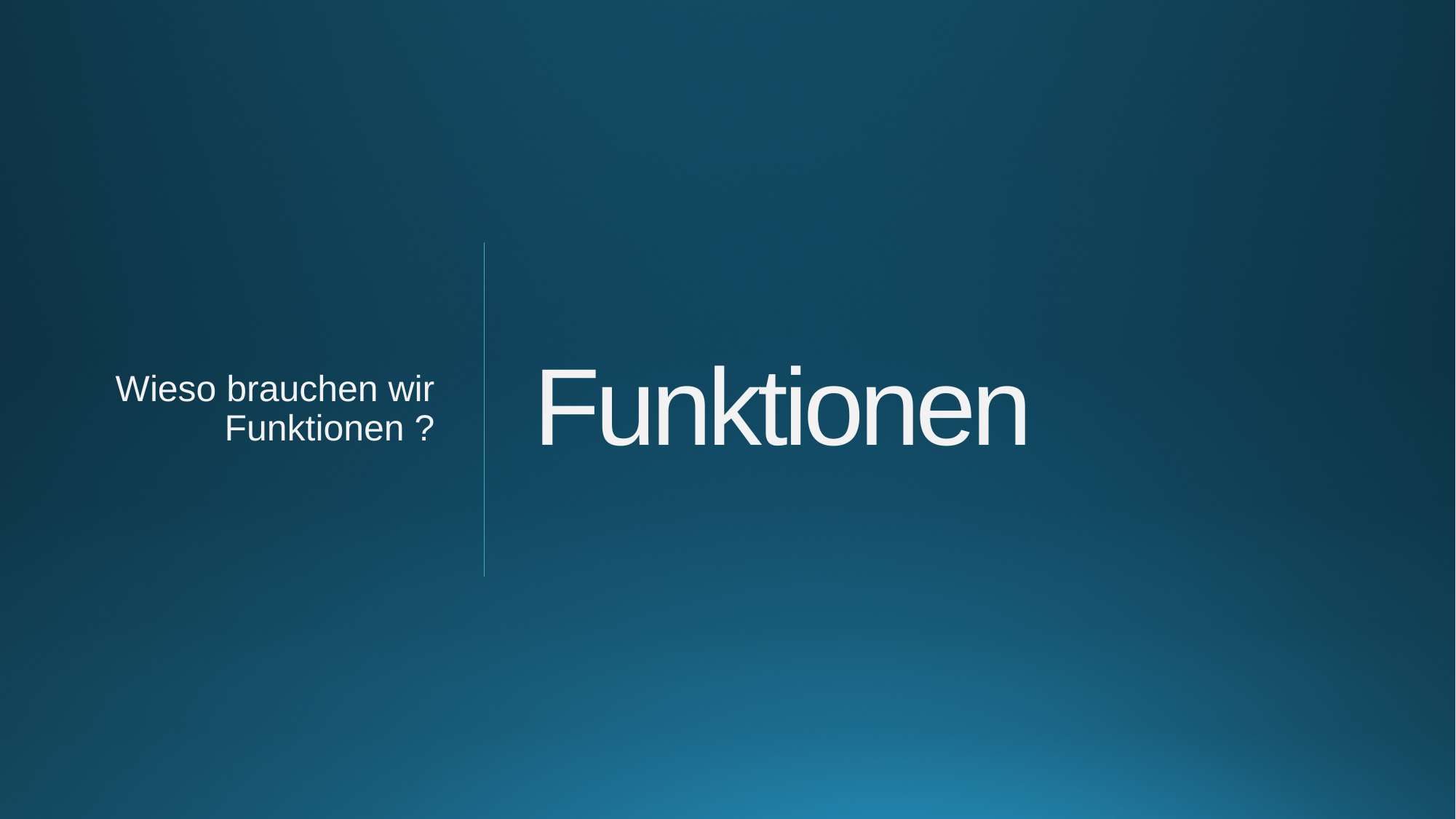

# Funktionen
Wieso brauchen wir Funktionen ?